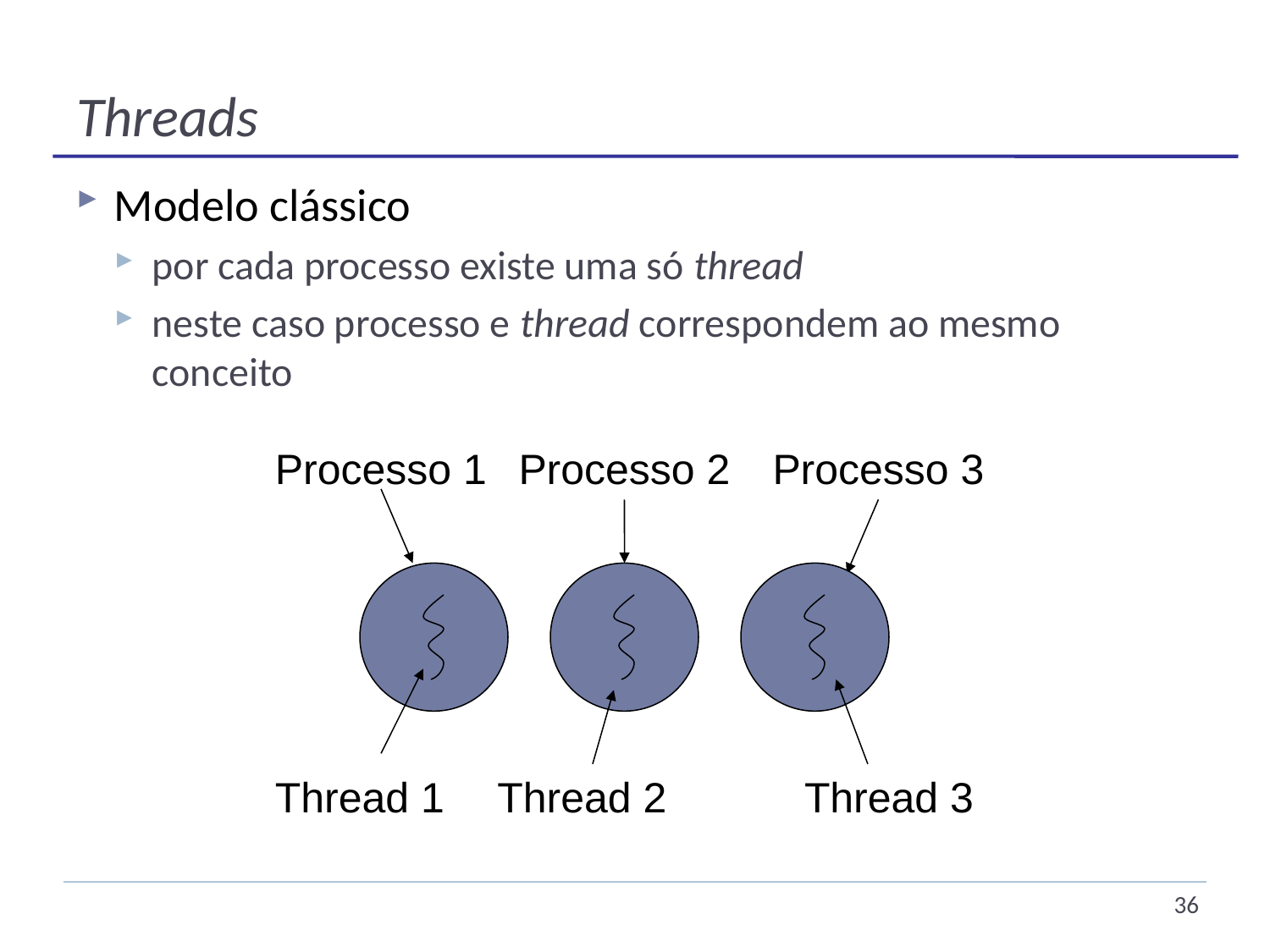

# Threads
Modelo clássico
por cada processo existe uma só thread
neste caso processo e thread correspondem ao mesmo conceito
Processo 1
Processo 2
Processo 3

Thread 1
Thread 2
Thread 3
36